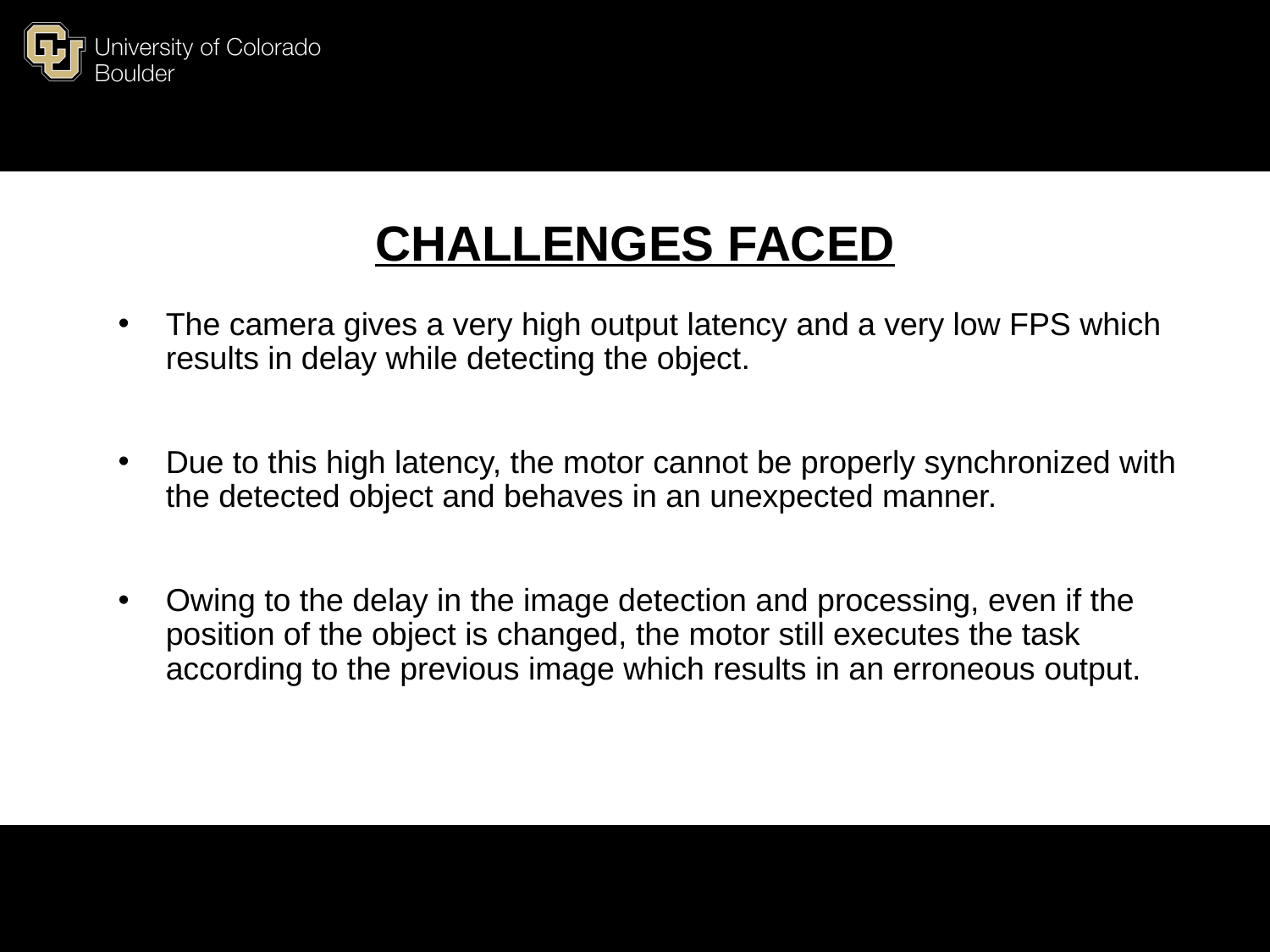

# CHALLENGES FACED
The camera gives a very high output latency and a very low FPS which results in delay while detecting the object.

Due to this high latency, the motor cannot be properly synchronized with the detected object and behaves in an unexpected manner.

Owing to the delay in the image detection and processing, even if the position of the object is changed, the motor still executes the task according to the previous image which results in an erroneous output.